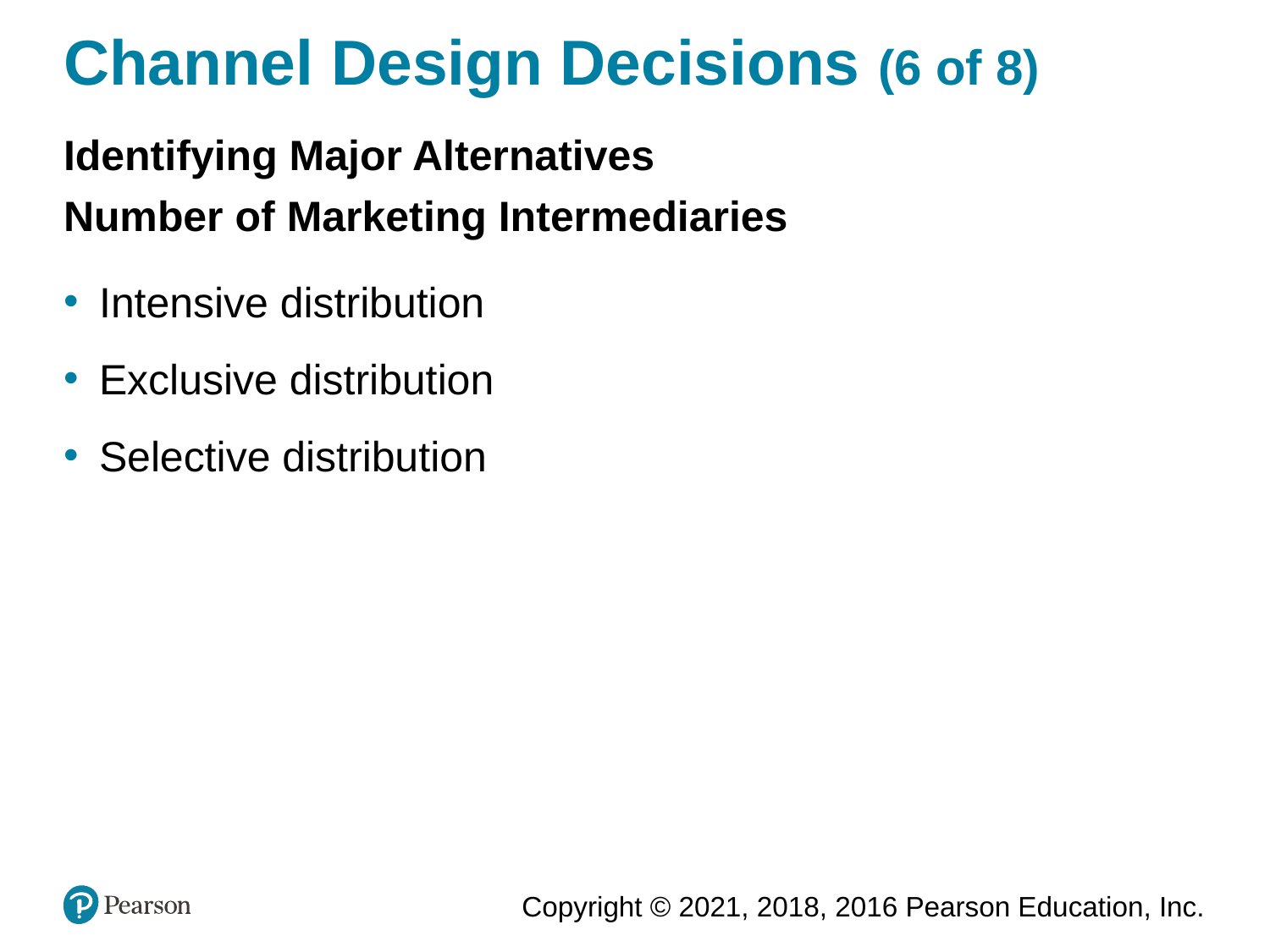

# Channel Design Decisions (6 of 8)
Identifying Major Alternatives
Number of Marketing Intermediaries
Intensive distribution
Exclusive distribution
Selective distribution